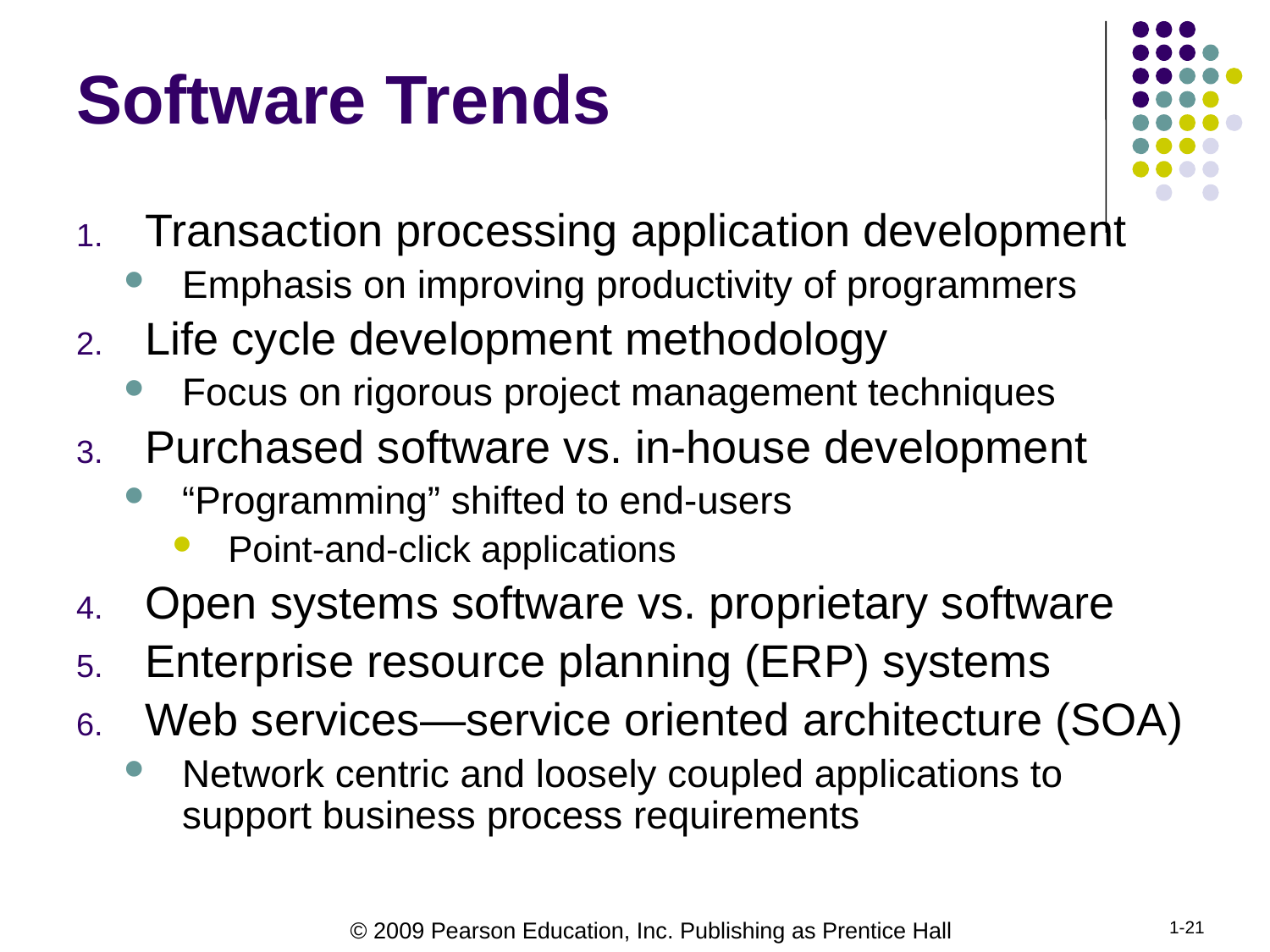

# Software Trends
Transaction processing application development
Emphasis on improving productivity of programmers
Life cycle development methodology
Focus on rigorous project management techniques
Purchased software vs. in-house development
“Programming” shifted to end-users
Point-and-click applications
Open systems software vs. proprietary software
Enterprise resource planning (ERP) systems
Web services—service oriented architecture (SOA)
Network centric and loosely coupled applications to support business process requirements
1-21